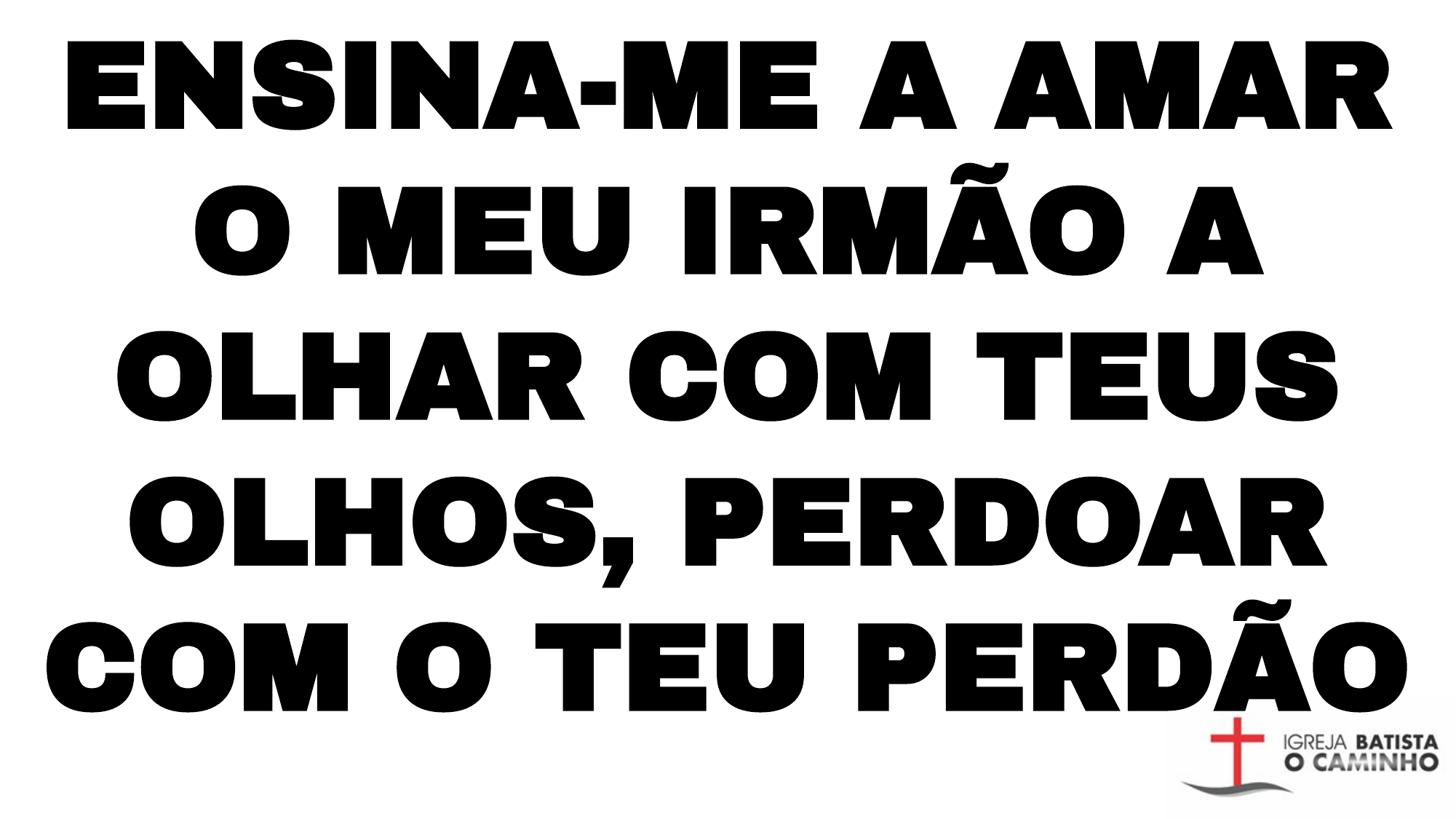

ENSINA-ME A AMAR O MEU IRMÃO A OLHAR COM TEUS OLHOS, PERDOAR COM O TEU PERDÃO
#